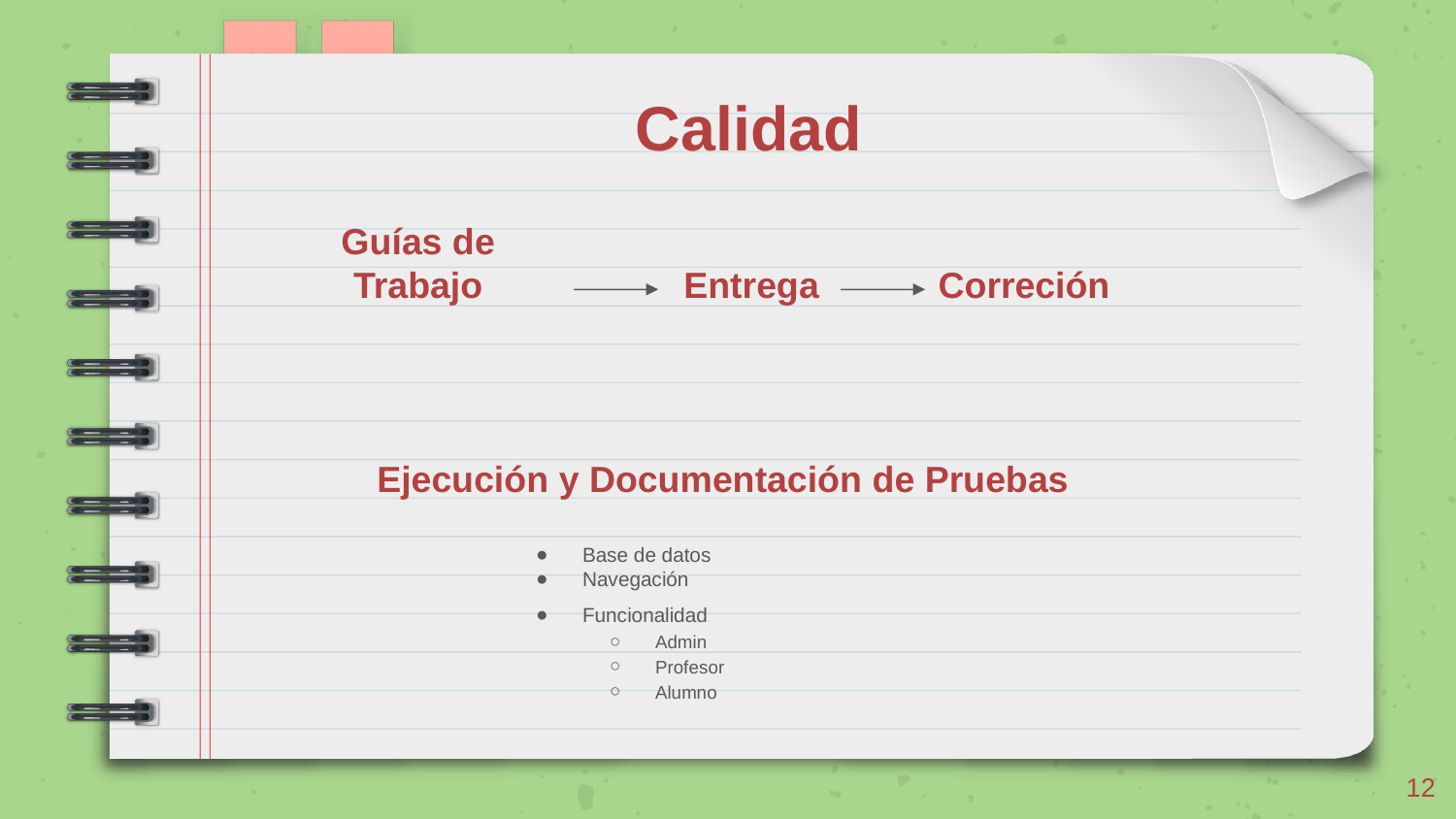

Calidad
Entrega
Correción
Guías de Trabajo
Ejecución y Documentación de Pruebas
# Base de datos
Navegación
Funcionalidad
Admin
Profesor
Alumno
12